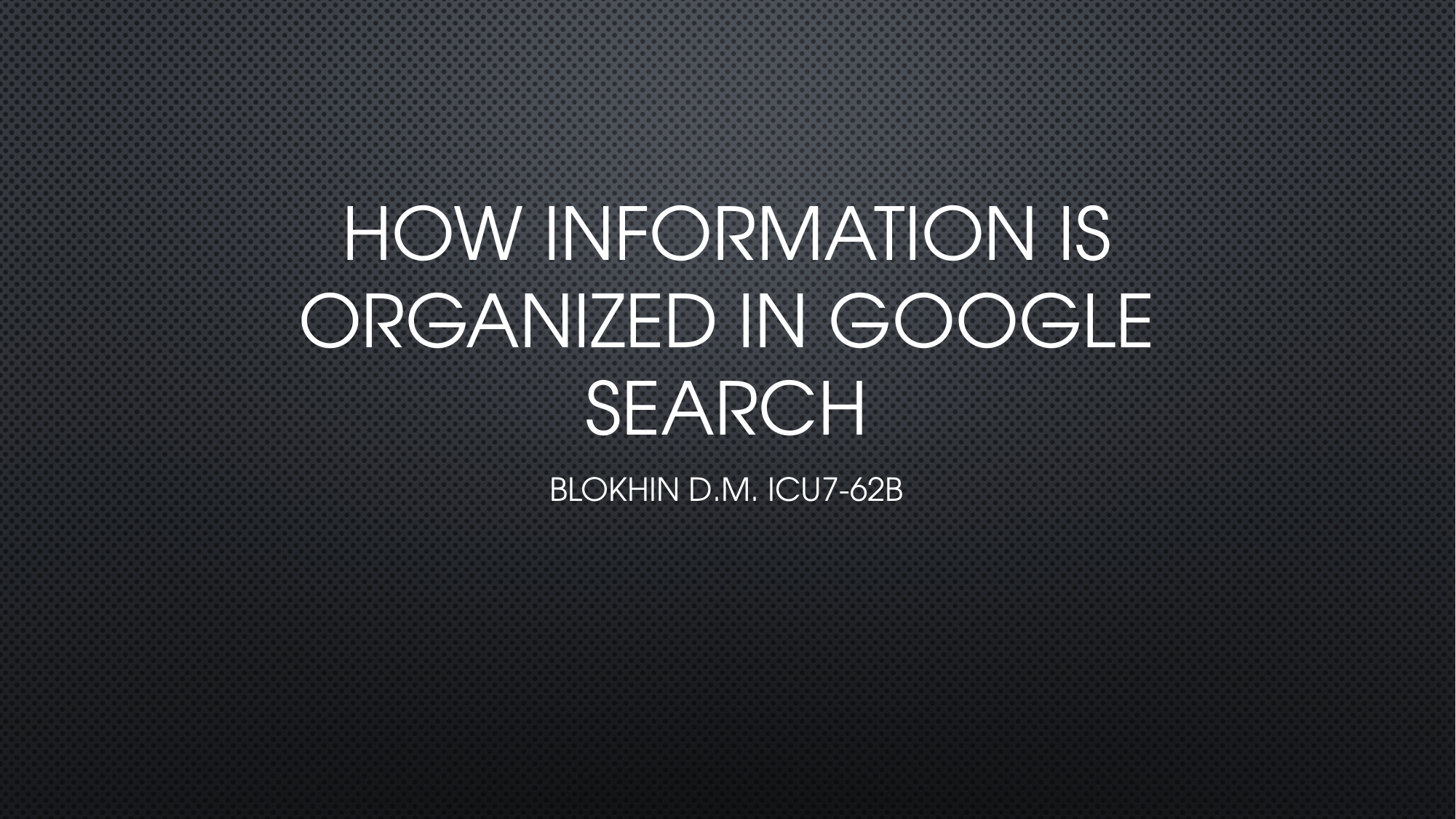

# How information is organized in Google Search
Blokhin D.M. ICU7-62B